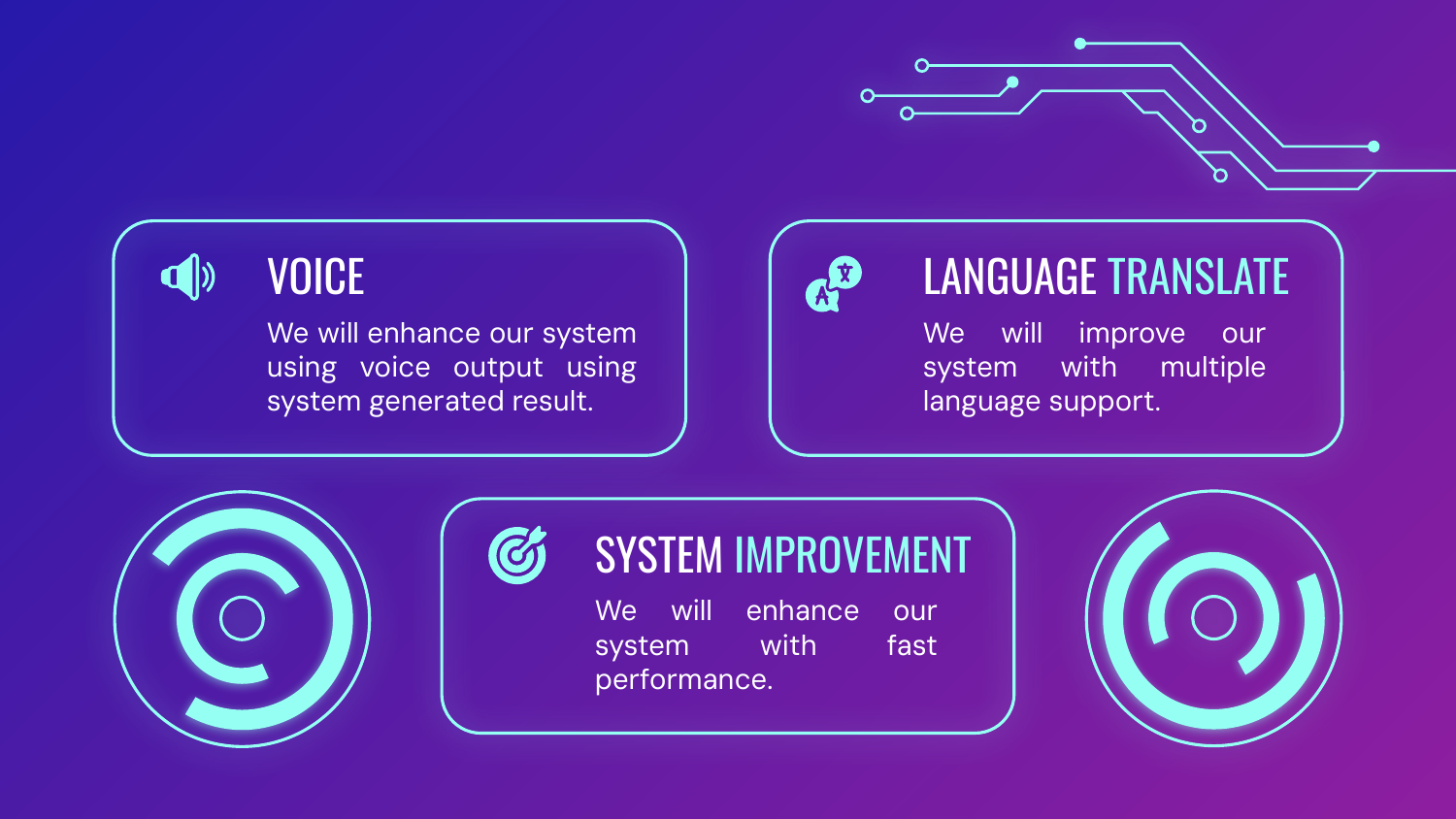

# VOICE
LANGUAGE TRANSLATE

We will enhance our system using voice output using system generated result.
We will improve our system with multiple language support.

SYSTEM IMPROVEMENT

We will enhance our system with fast performance.